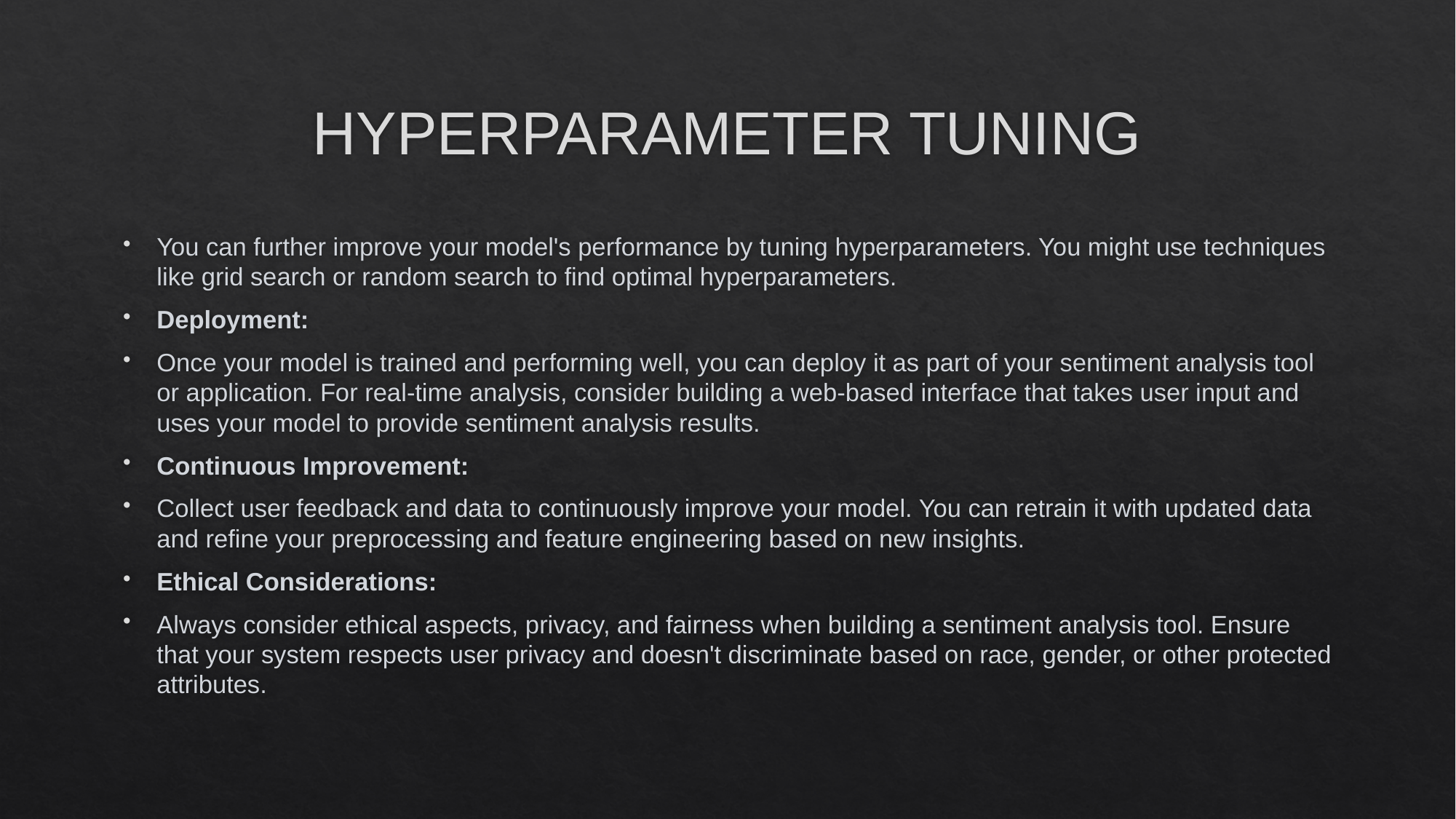

# HYPERPARAMETER TUNING
You can further improve your model's performance by tuning hyperparameters. You might use techniques like grid search or random search to find optimal hyperparameters.
Deployment:
Once your model is trained and performing well, you can deploy it as part of your sentiment analysis tool or application. For real-time analysis, consider building a web-based interface that takes user input and uses your model to provide sentiment analysis results.
Continuous Improvement:
Collect user feedback and data to continuously improve your model. You can retrain it with updated data and refine your preprocessing and feature engineering based on new insights.
Ethical Considerations:
Always consider ethical aspects, privacy, and fairness when building a sentiment analysis tool. Ensure that your system respects user privacy and doesn't discriminate based on race, gender, or other protected attributes.